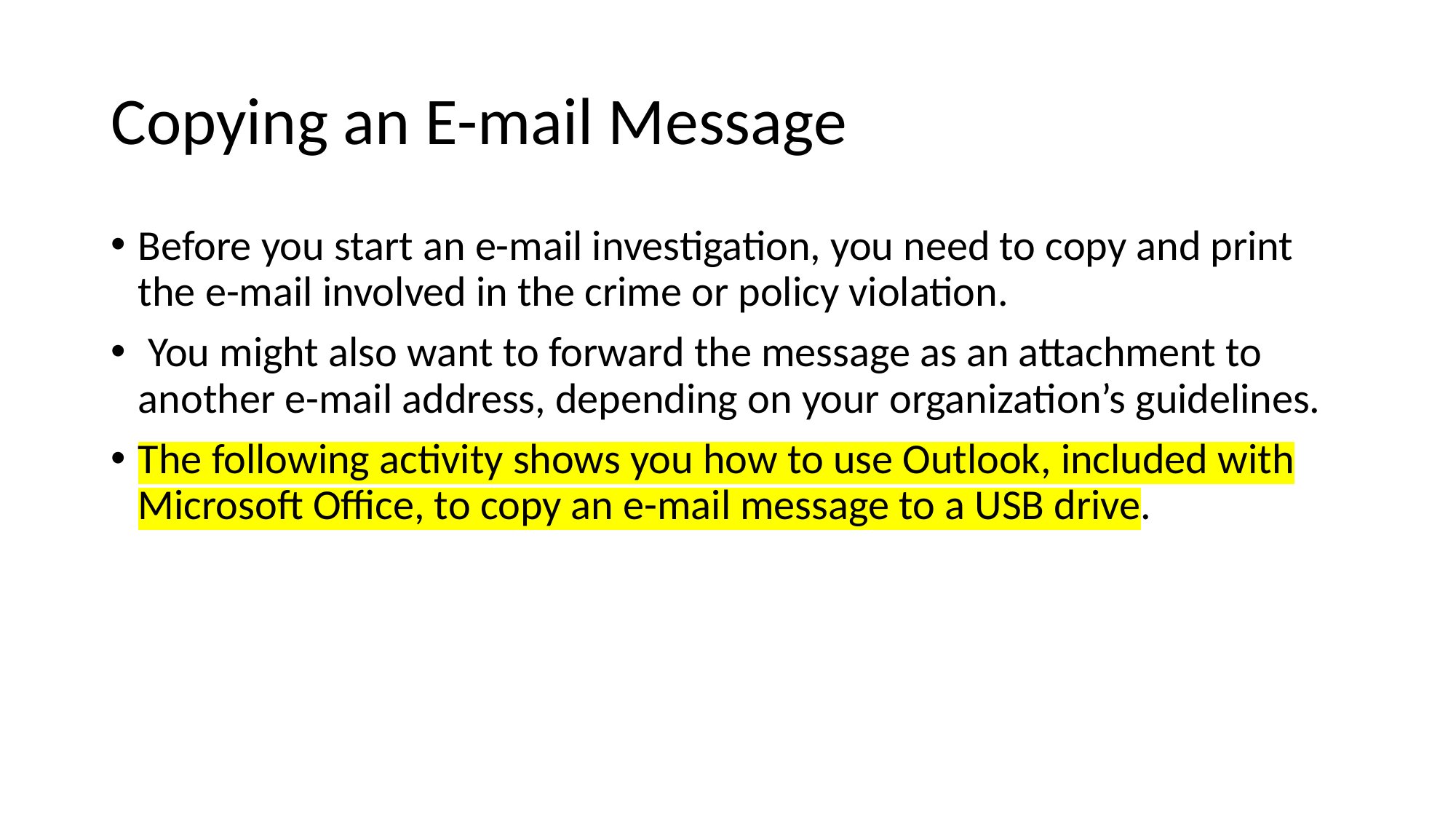

# Copying an E-mail Message
Before you start an e-mail investigation, you need to copy and print the e-mail involved in the crime or policy violation.
 You might also want to forward the message as an attachment to another e-mail address, depending on your organization’s guidelines.
The following activity shows you how to use Outlook, included with Microsoft Office, to copy an e-mail message to a USB drive.